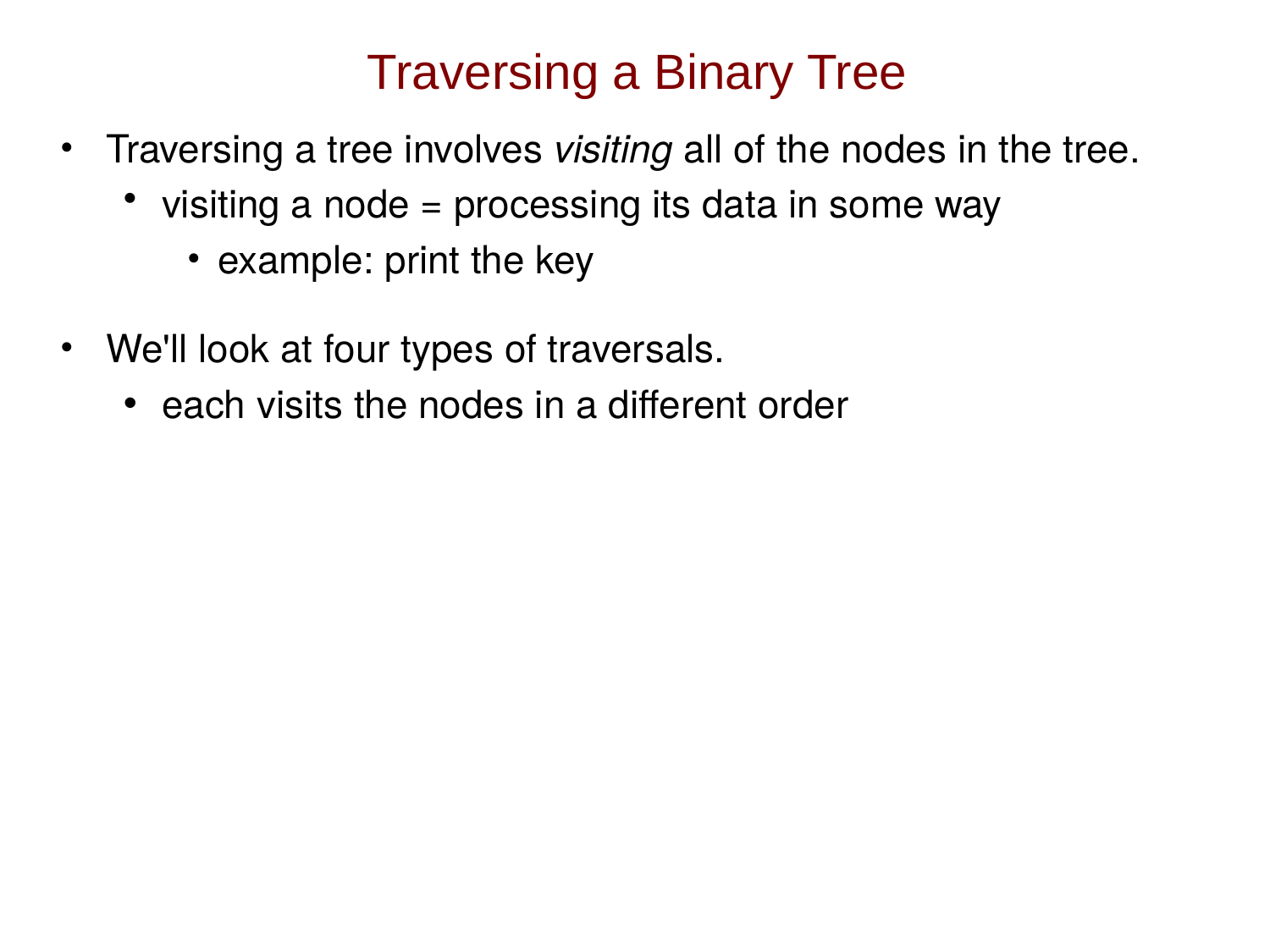

# Traversing a Binary Tree
Traversing a tree involves visiting all of the nodes in the tree.
visiting a node = processing its data in some way
example: print the key
We'll look at four types of traversals.
each visits the nodes in a different order